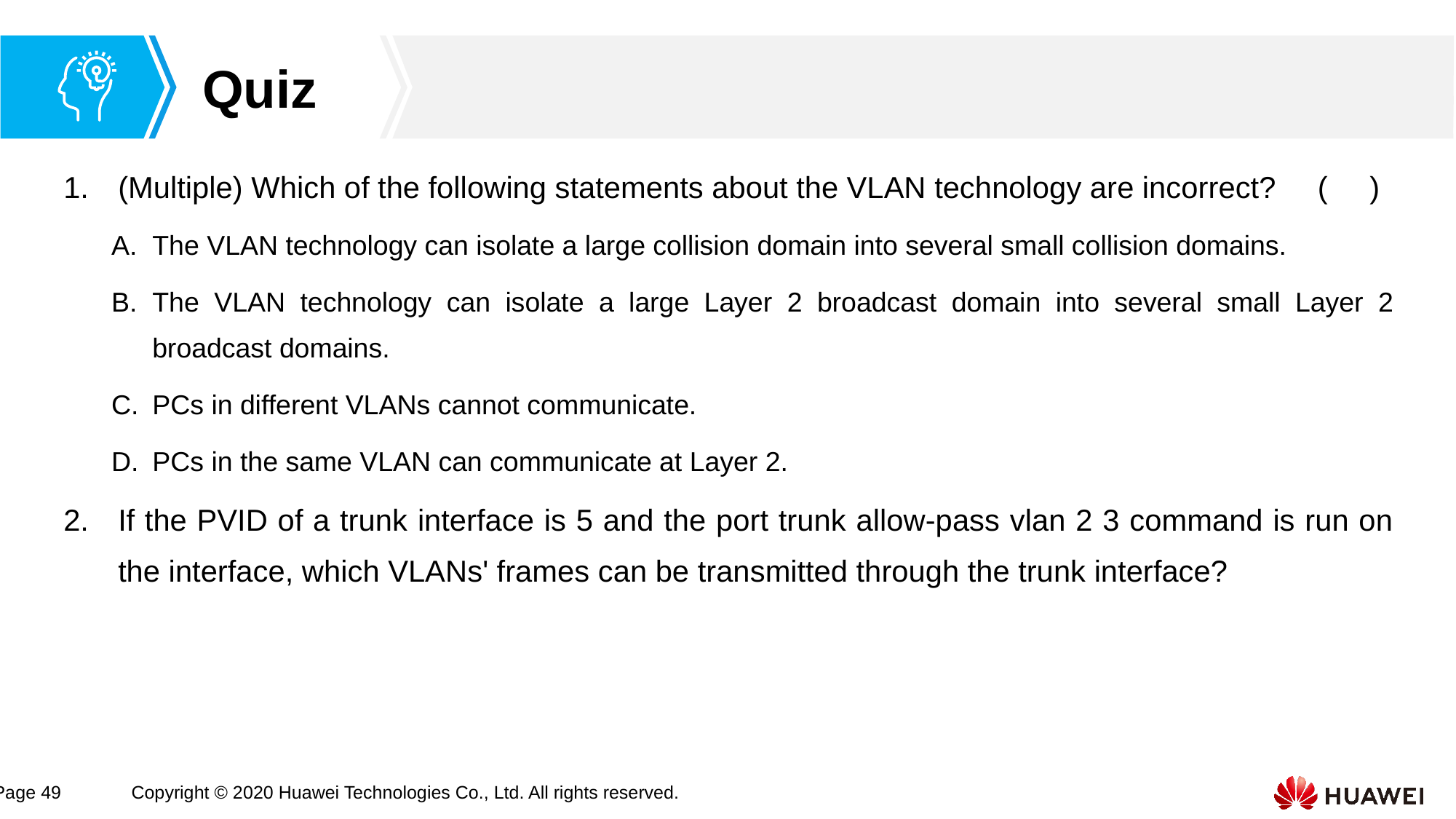

(Multiple) Which of the following statements about the VLAN technology are incorrect?     (     )
The VLAN technology can isolate a large collision domain into several small collision domains.
The VLAN technology can isolate a large Layer 2 broadcast domain into several small Layer 2 broadcast domains.
PCs in different VLANs cannot communicate.
PCs in the same VLAN can communicate at Layer 2.
If the PVID of a trunk interface is 5 and the port trunk allow-pass vlan 2 3 command is run on the interface, which VLANs' frames can be transmitted through the trunk interface?